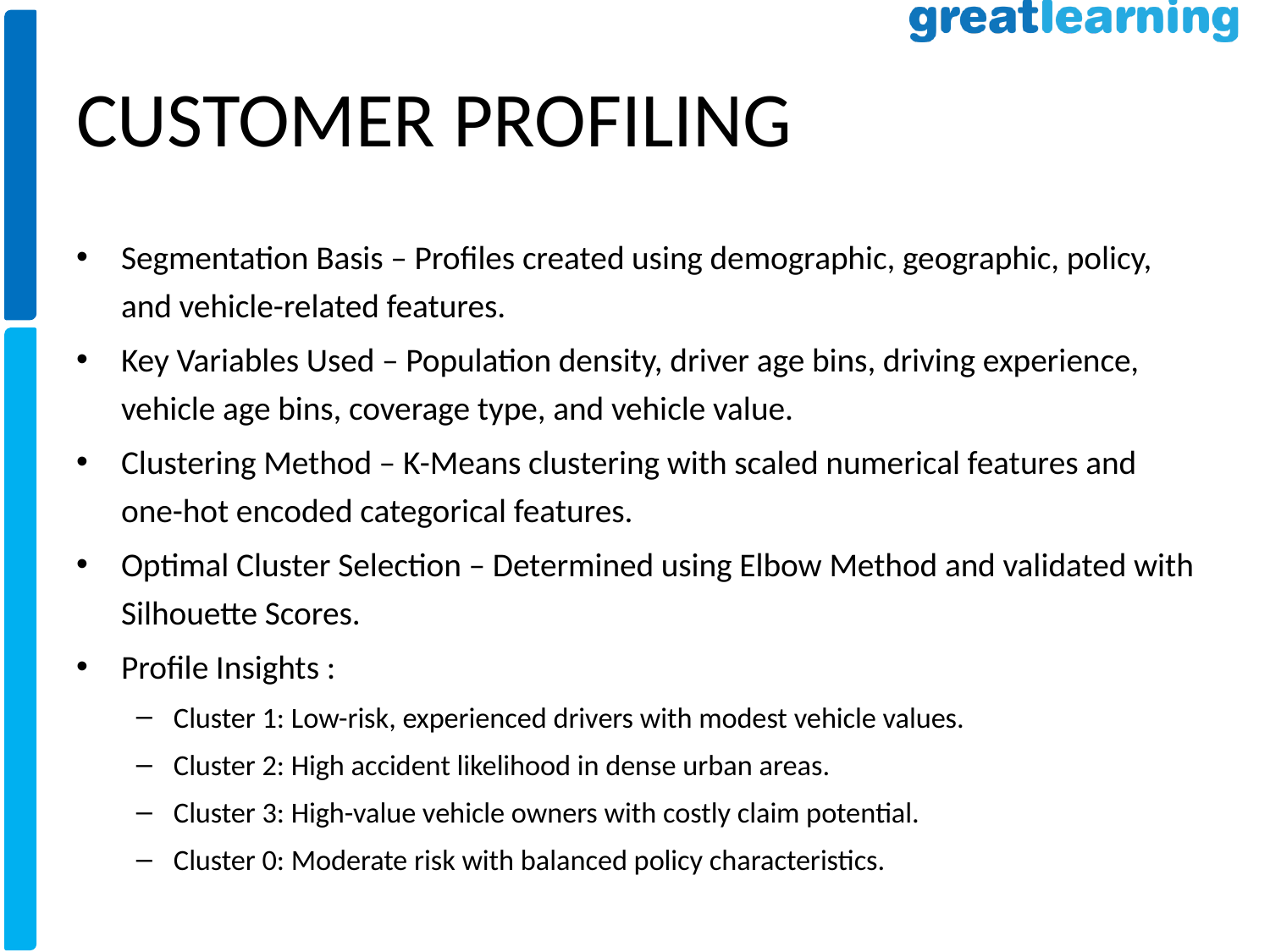

# CUSTOMER PROFILING
Segmentation Basis – Profiles created using demographic, geographic, policy, and vehicle-related features.
Key Variables Used – Population density, driver age bins, driving experience, vehicle age bins, coverage type, and vehicle value.
Clustering Method – K-Means clustering with scaled numerical features and one-hot encoded categorical features.
Optimal Cluster Selection – Determined using Elbow Method and validated with Silhouette Scores.
Profile Insights :
Cluster 1: Low-risk, experienced drivers with modest vehicle values.
Cluster 2: High accident likelihood in dense urban areas.
Cluster 3: High-value vehicle owners with costly claim potential.
Cluster 0: Moderate risk with balanced policy characteristics.